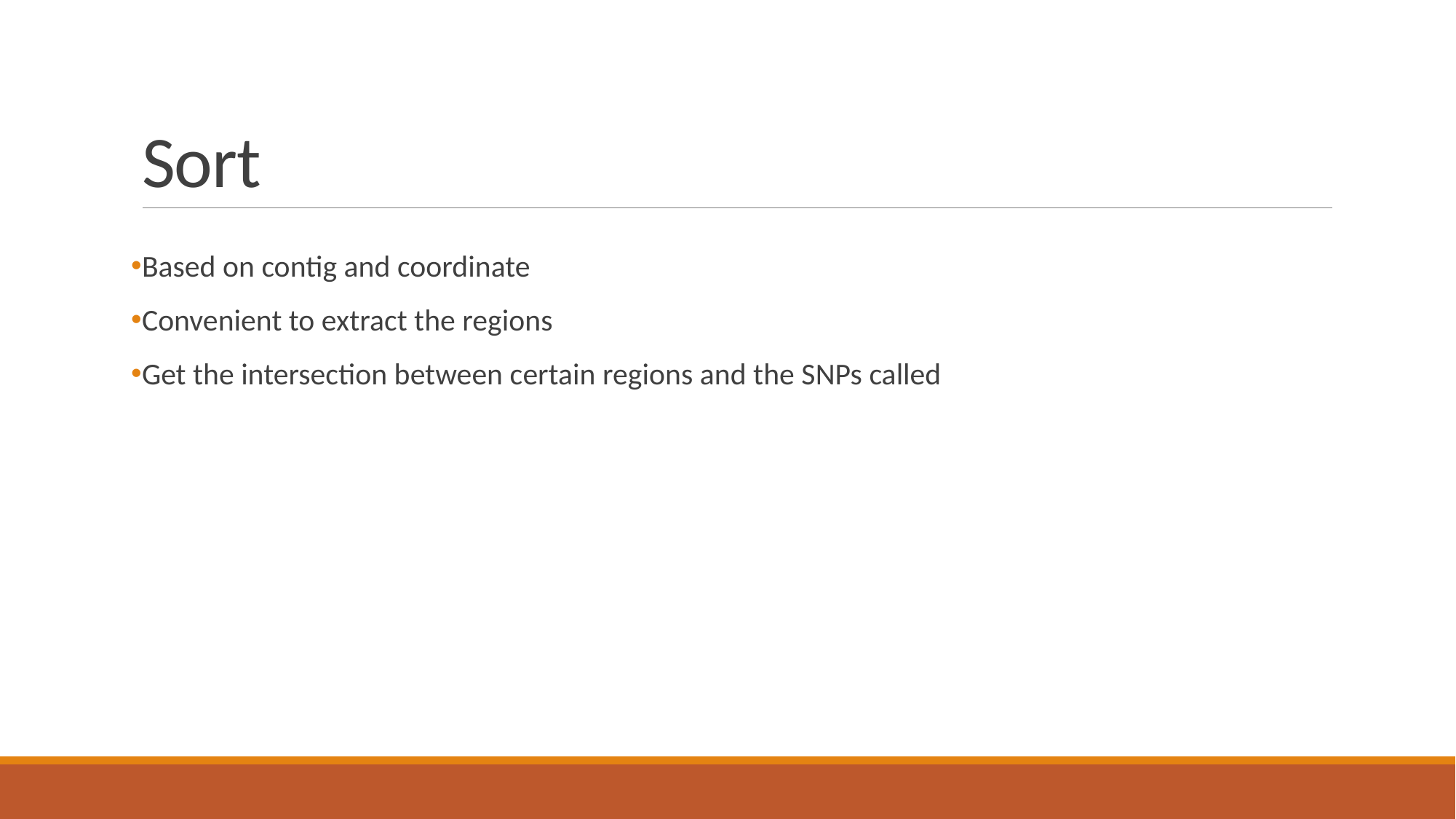

# Sort
Based on contig and coordinate
Convenient to extract the regions
Get the intersection between certain regions and the SNPs called